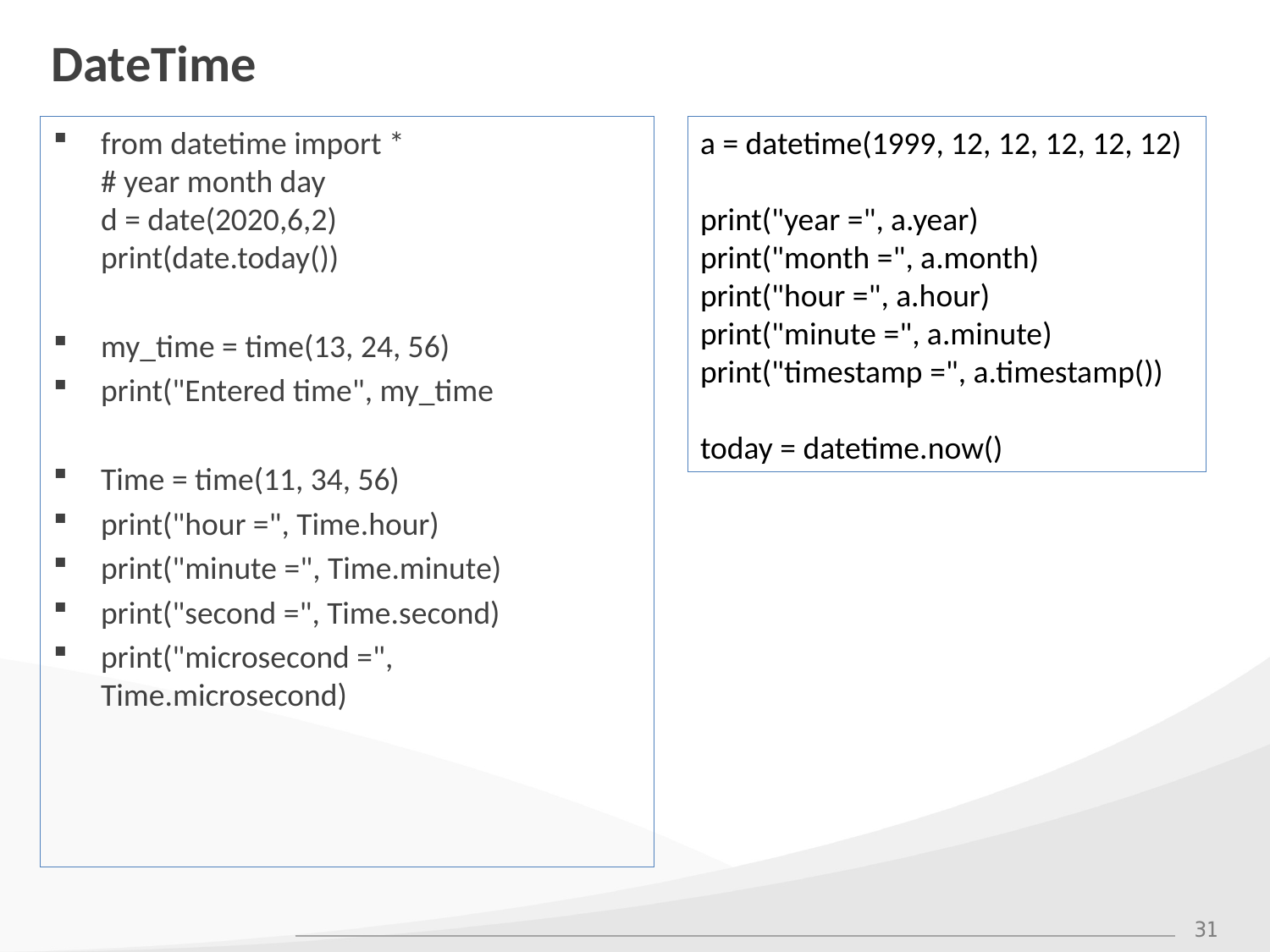

# DateTime
from datetime import *
# year month day
d = date(2020,6,2)
print(date.today())

my_time = time(13, 24, 56)
print("Entered time", my_time

Time = time(11, 34, 56)
print("hour =", Time.hour)
print("minute =", Time.minute)
print("second =", Time.second)
print("microsecond =", Time.microsecond)

a = datetime(1999, 12, 12, 12, 12, 12)

print("year =", a.year)
print("month =", a.month)
print("hour =", a.hour)
print("minute =", a.minute)
print("timestamp =", a.timestamp())

today = datetime.now()